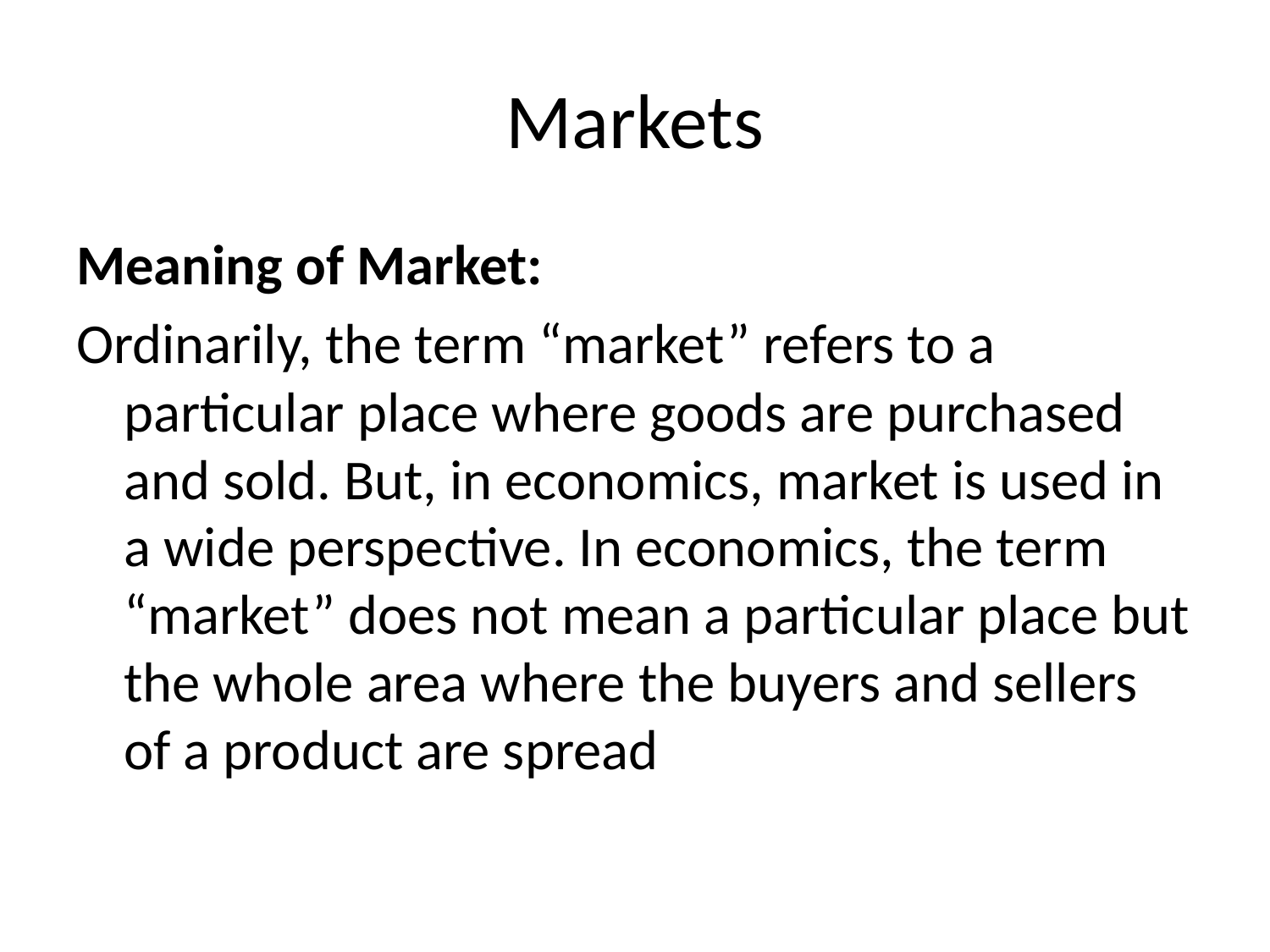

# Markets
Meaning of Market:
Ordinarily, the term “market” refers to a particular place where goods are purchased and sold. But, in economics, market is used in a wide perspective. In economics, the term “market” does not mean a particular place but the whole area where the buyers and sellers of a product are spread